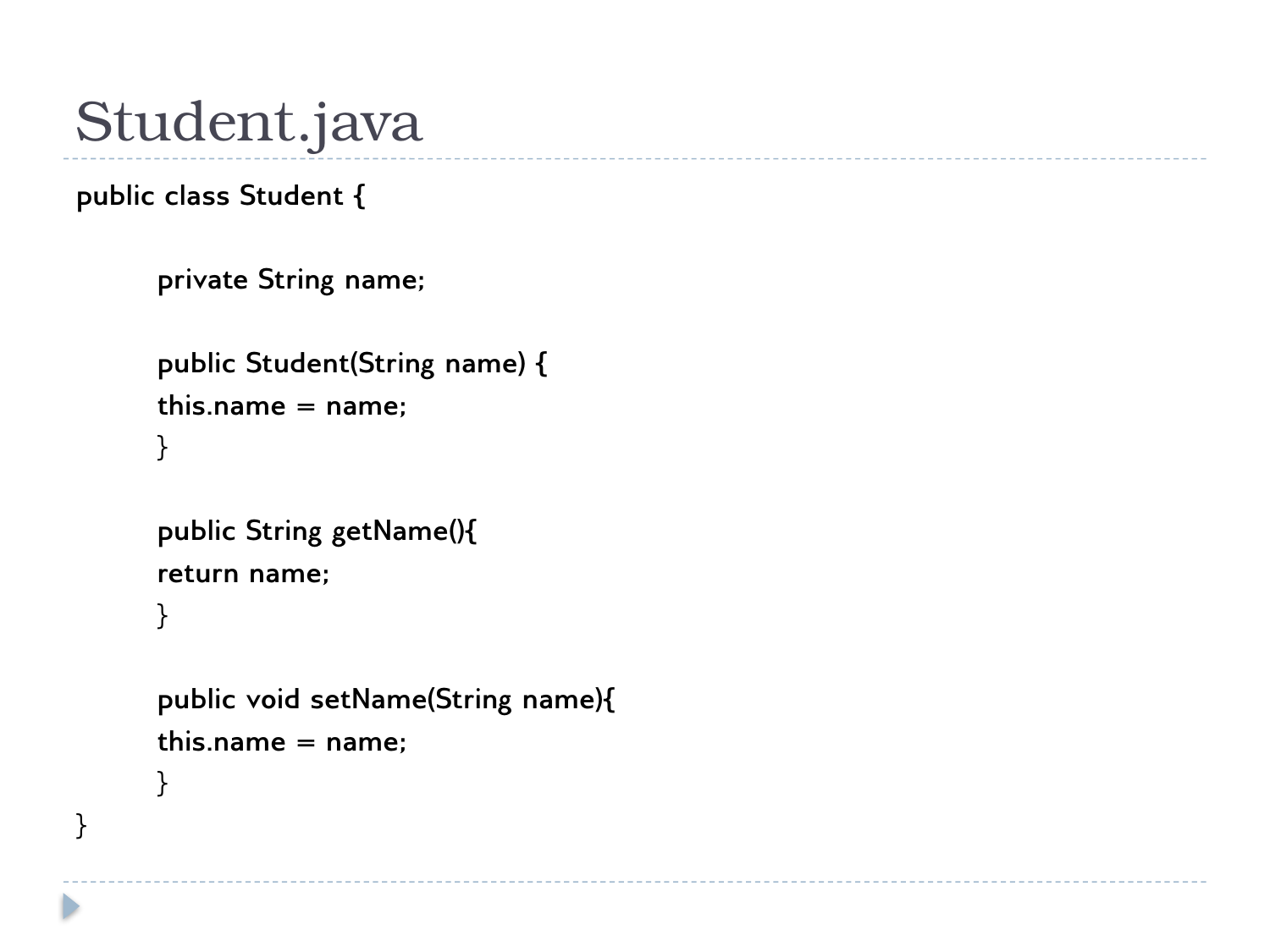

# Student.java
public class Student {

	private String name;

	public Student(String name) {
		this.name = name;
	}

	public String getName(){
		return name;
	}

	public void setName(String name){
		this.name = name;
	}
}